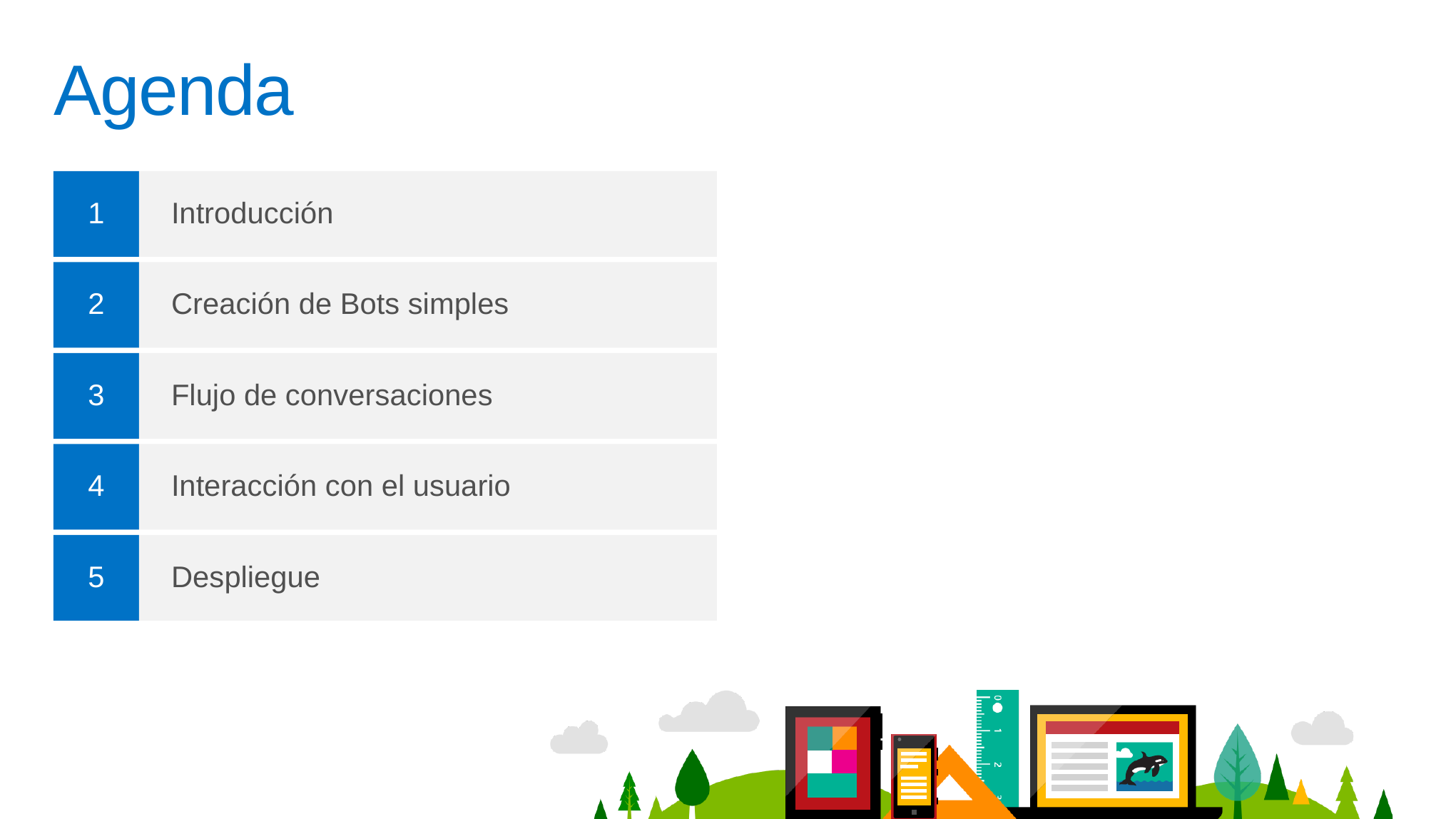

# Agenda
1
Introducción
2
Creación de Bots simples
3
Flujo de conversaciones
4
Interacción con el usuario
5
Despliegue